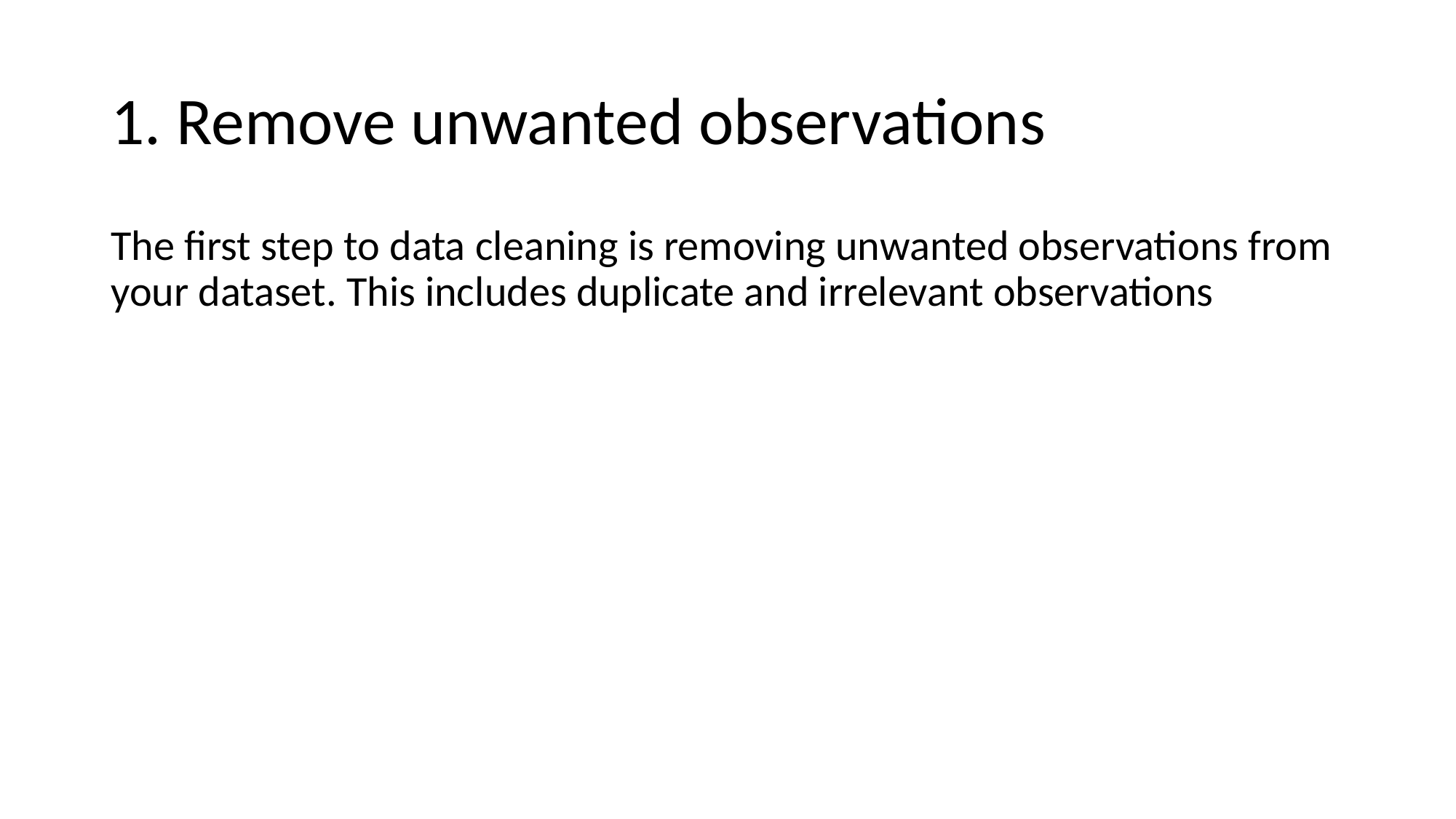

# 1. Remove unwanted observations
The first step to data cleaning is removing unwanted observations from your dataset. This includes duplicate and irrelevant observations